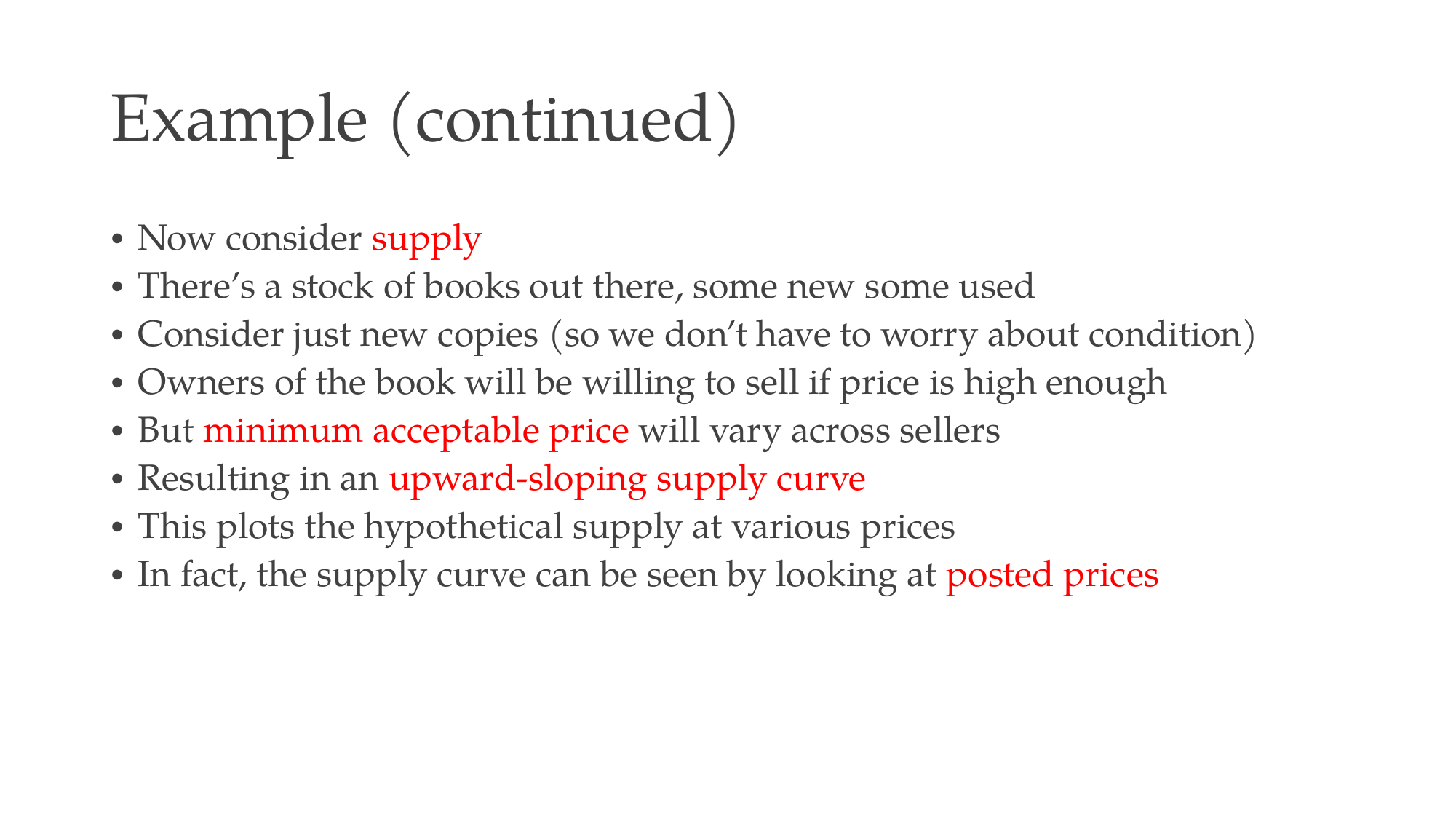

# Example (continued)
Now consider supply
There’s a stock of books out there, some new some used
Consider just new copies (so we don’t have to worry about condition)
Owners of the book will be willing to sell if price is high enough
But minimum acceptable price will vary across sellers
Resulting in an upward-sloping supply curve
This plots the hypothetical supply at various prices
In fact, the supply curve can be seen by looking at posted prices